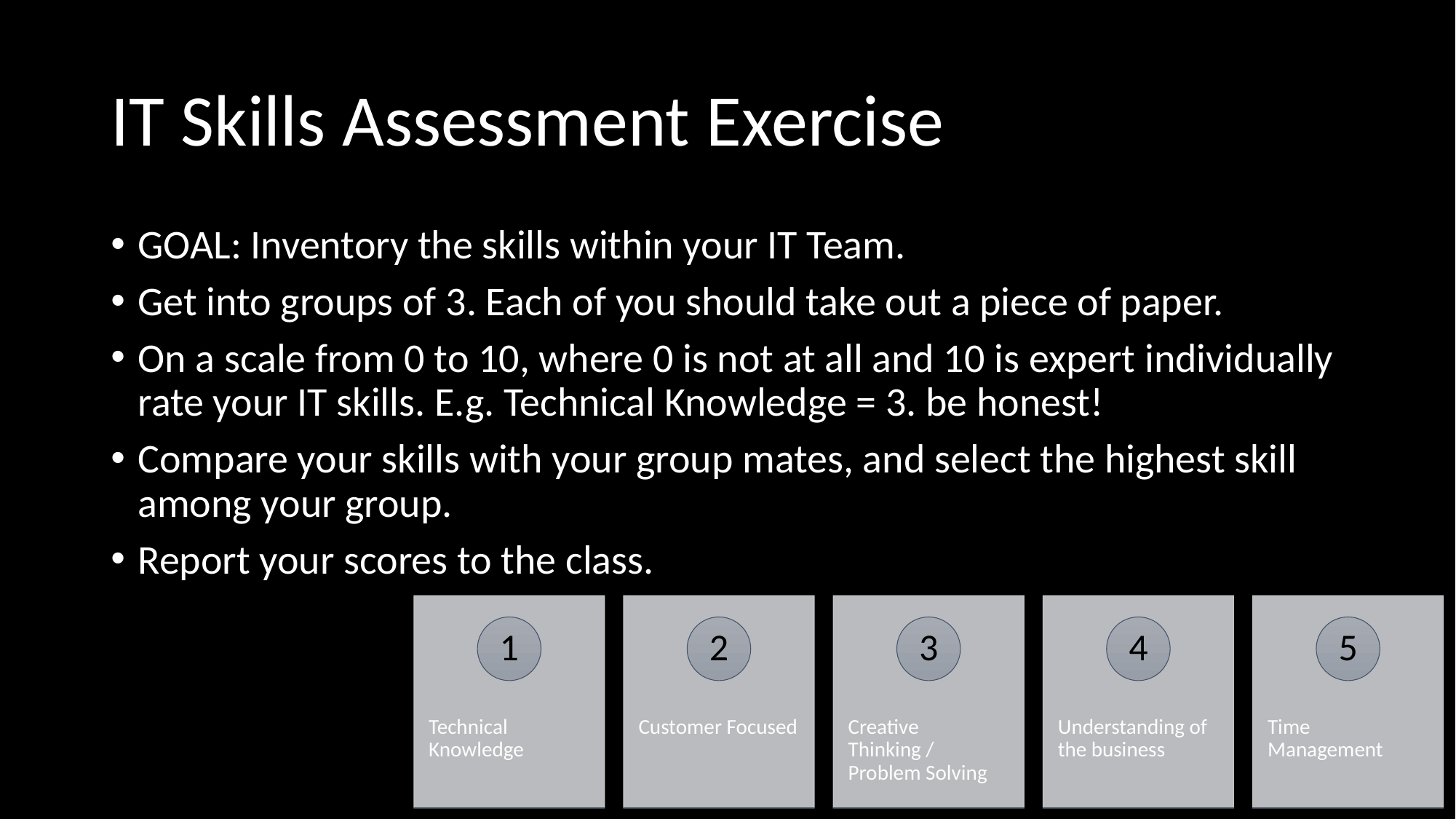

# IT Skills Assessment Exercise
GOAL: Inventory the skills within your IT Team.
Get into groups of 3. Each of you should take out a piece of paper.
On a scale from 0 to 10, where 0 is not at all and 10 is expert individually rate your IT skills. E.g. Technical Knowledge = 3. be honest!
Compare your skills with your group mates, and select the highest skill among your group.
Report your scores to the class.
Technical Knowledge
1
Customer Focused
2
Creative Thinking / Problem Solving
3
Understanding of the business
4
Time Management
5